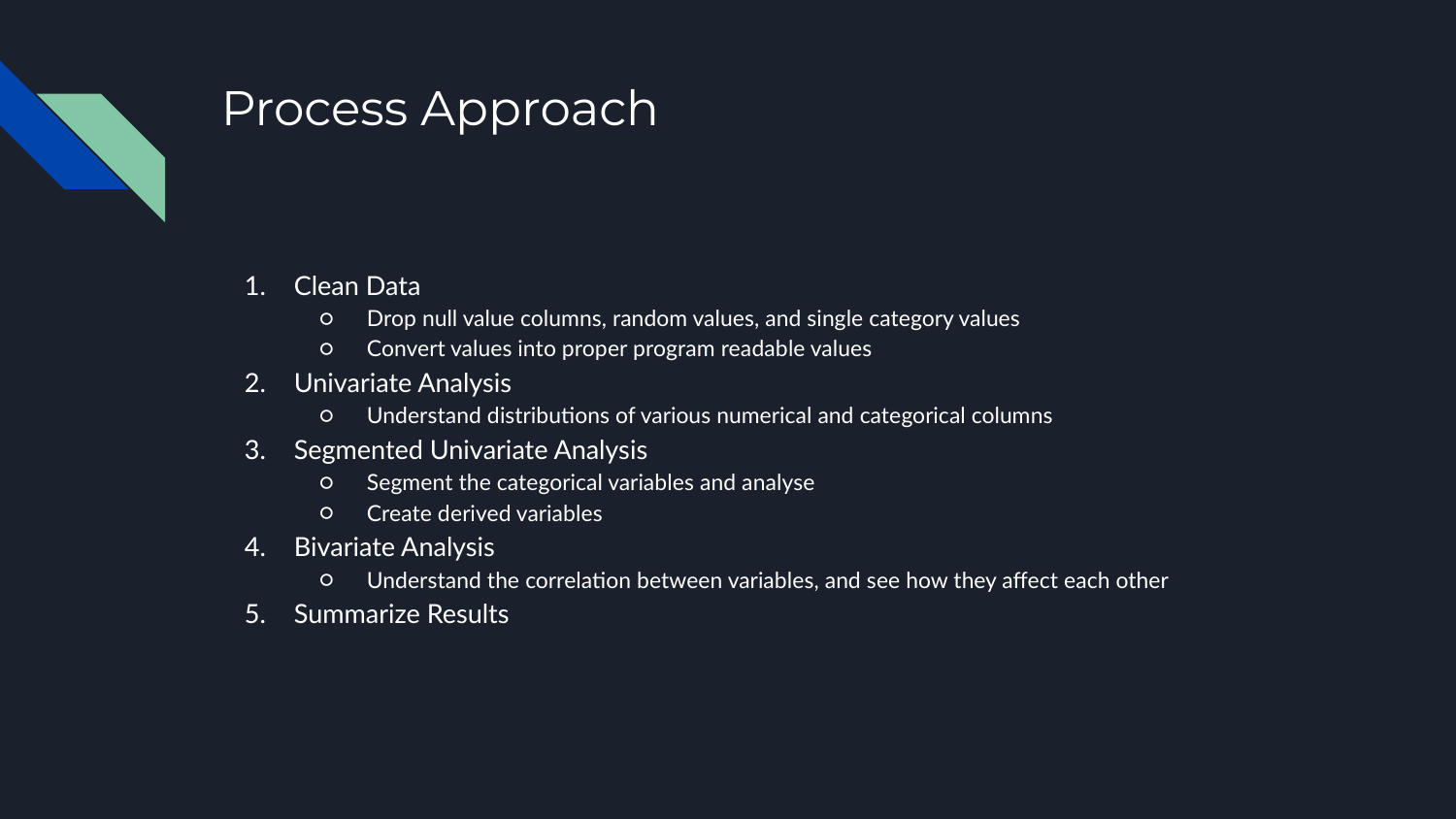

# Process Approach
Clean Data
Drop null value columns, random values, and single category values
Convert values into proper program readable values
Univariate Analysis
Understand distributions of various numerical and categorical columns
Segmented Univariate Analysis
Segment the categorical variables and analyse
Create derived variables
Bivariate Analysis
Understand the correlation between variables, and see how they affect each other
Summarize Results